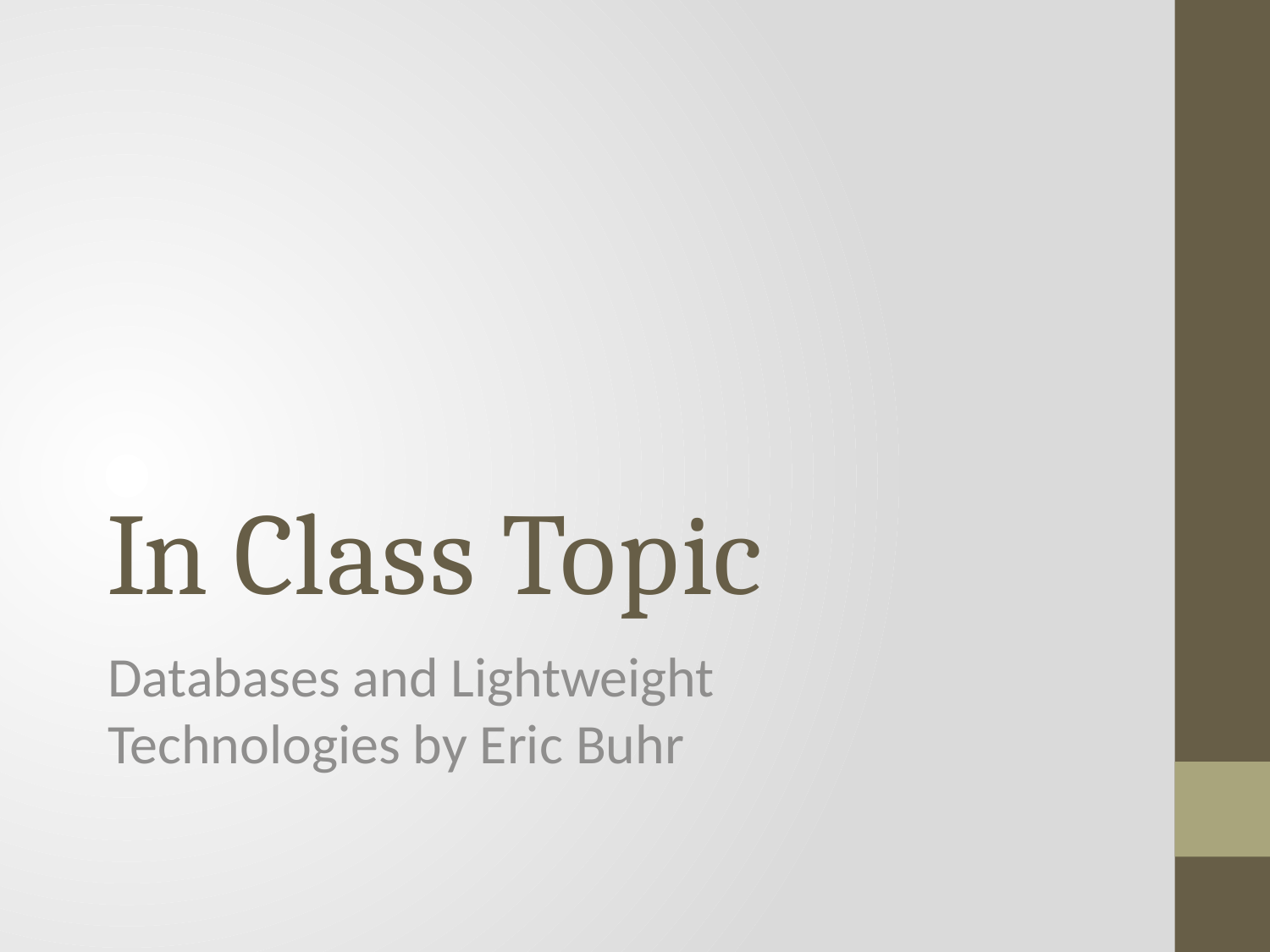

# In Class Topic
Databases and Lightweight Technologies by Eric Buhr